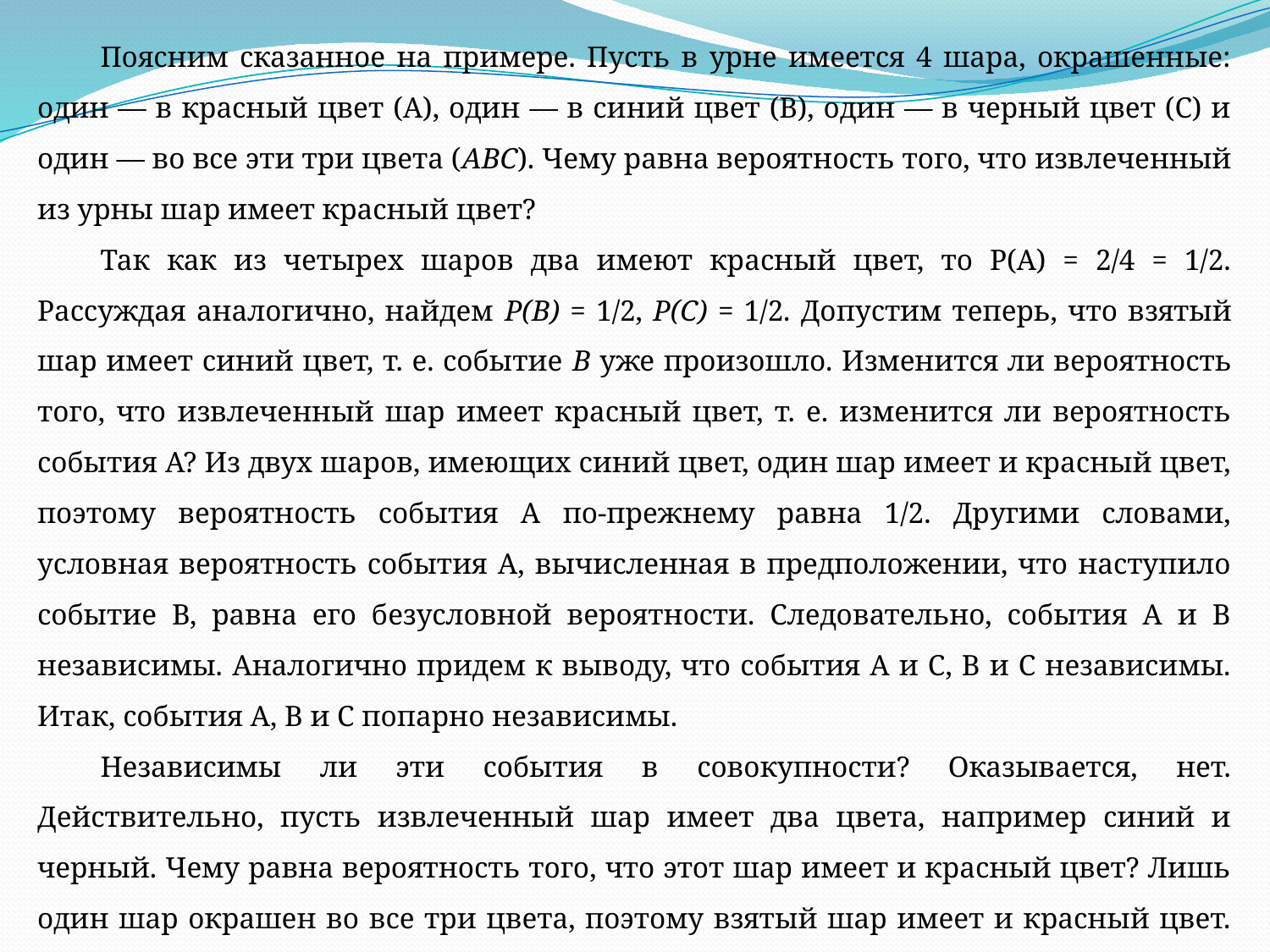

Поясним сказанное на примере. Пусть в урне имеется 4 шара, окрашенные: один — в красный цвет (А), один — в синий цвет (В), один — в черный цвет (С) и один — во все эти три цвета (ABC). Чему равна вероятность того, что извлеченный из урны шар имеет красный цвет?
Так как из четырех шаров два имеют красный цвет, то Р(А) = 2/4 = 1/2. Рассуждая аналогично, найдем Р(В) = 1/2, Р(С) = 1/2. Допустим теперь, что взятый шар имеет синий цвет, т. е. событие В уже произошло. Изменится ли вероятность того, что извлеченный шар имеет красный цвет, т. е. изменится ли вероятность события А? Из двух шаров, имеющих синий цвет, один шар имеет и красный цвет, поэтому вероятность события А по-прежнему равна 1/2. Другими словами, условная вероятность события А, вычисленная в предположении, что наступило событие В, равна его безусловной вероятности. Следовательно, события А и В независимы. Аналогично придем к выводу, что события А и С, В и С независимы. Итак, события А, В и С попарно независимы.
Независимы ли эти события в совокупности? Оказывается, нет. Действительно, пусть извлеченный шар имеет два цвета, например синий и черный. Чему равна вероятность того, что этот шар имеет и красный цвет? Лишь один шар окрашен во все три цвета, поэтому взятый шар имеет и красный цвет. Таким образом, допустив, что события В и С произошли, приходим к выводу, что событие А обязательно наступит.